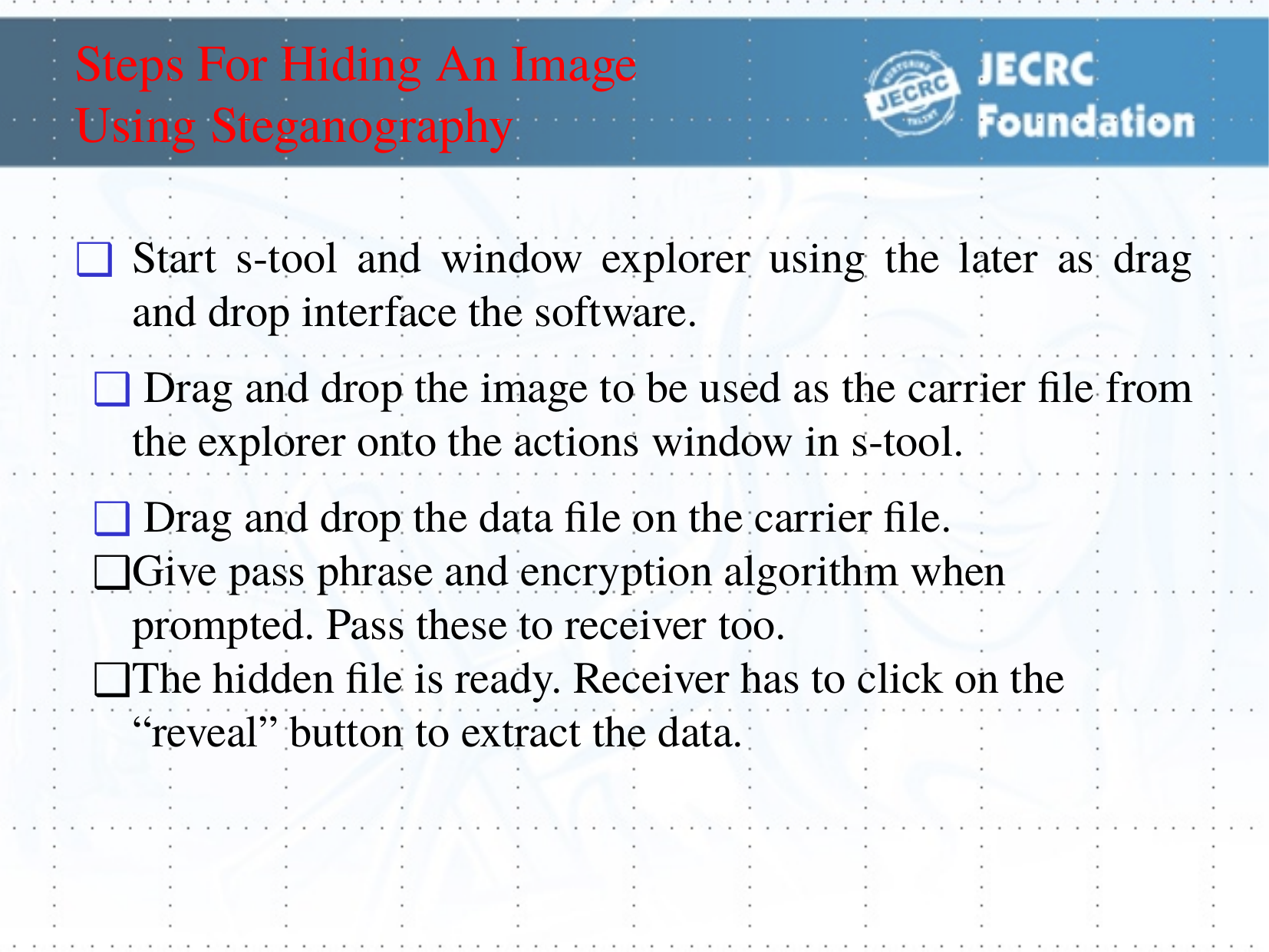

# Steps For Hiding An Image Using Steganography
Start s-tool and window explorer using the later as drag and drop interface the software.
 Drag and drop the image to be used as the carrier file from the explorer onto the actions window in s-tool.
 Drag and drop the data file on the carrier file.
Give pass phrase and encryption algorithm when prompted. Pass these to receiver too.
The hidden file is ready. Receiver has to click on the “reveal” button to extract the data.